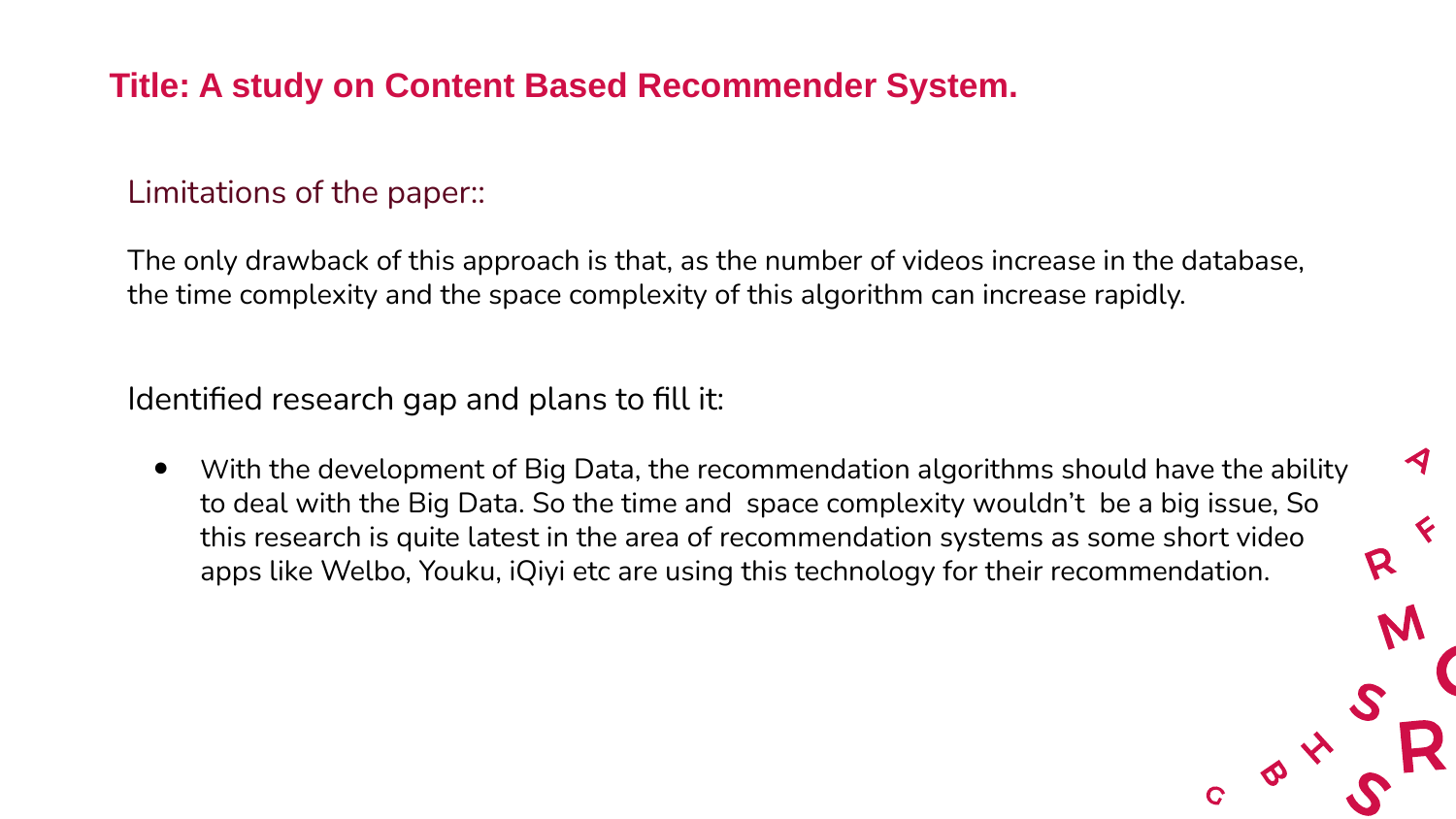

# Title: A study on Content Based Recommender System.
Limitations of the paper::
The only drawback of this approach is that, as the number of videos increase in the database, the time complexity and the space complexity of this algorithm can increase rapidly.

Identified research gap and plans to fill it:

With the development of Big Data, the recommendation algorithms should have the ability to deal with the Big Data. So the time and  space complexity wouldn’t  be a big issue, So this research is quite latest in the area of recommendation systems as some short video apps like Welbo, Youku, iQiyi etc are using this technology for their recommendation.